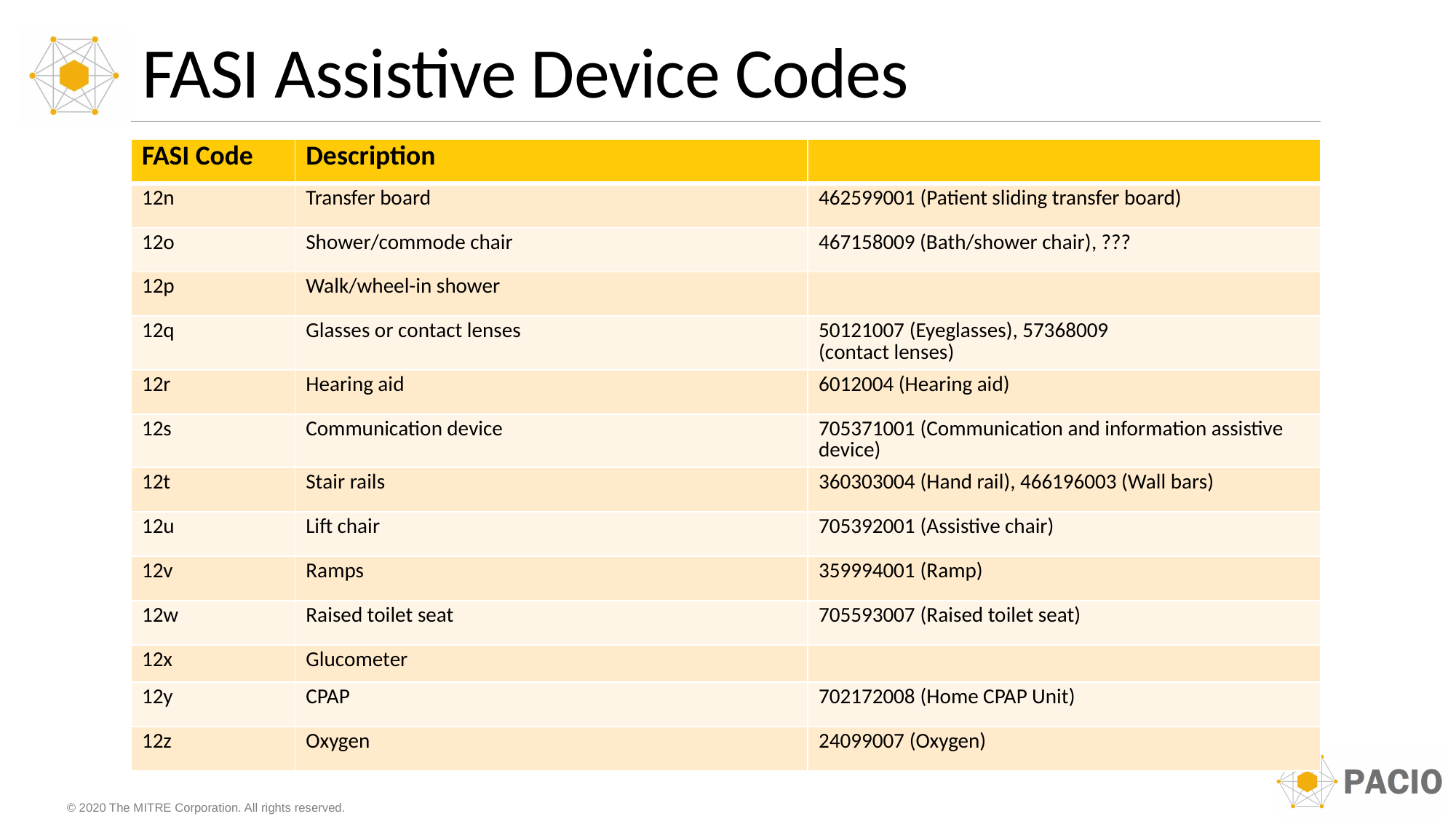

# FASI Assistive Device Codes
| FASI Code | Description |  |
| --- | --- | --- |
| 12n | Transfer board | 462599001 (Patient sliding transfer board) |
| 12o | Shower/commode chair | 467158009 (Bath/shower chair), ??? |
| 12p | Walk/wheel-in shower |  |
| 12q | Glasses or contact lenses | 50121007 (Eyeglasses), 57368009 (contact lenses) |
| 12r | Hearing aid | 6012004 (Hearing aid) |
| 12s | Communication device | 705371001 (Communication and information assistive device) |
| 12t | Stair rails | 360303004 (Hand rail), 466196003 (Wall bars) |
| 12u | Lift chair | 705392001 (Assistive chair) |
| 12v | Ramps | 359994001 (Ramp) |
| 12w | Raised toilet seat | 705593007 (Raised toilet seat) |
| 12x | Glucometer |  |
| 12y | CPAP | 702172008 (Home CPAP Unit) |
| 12z | Oxygen | 24099007 (Oxygen) |